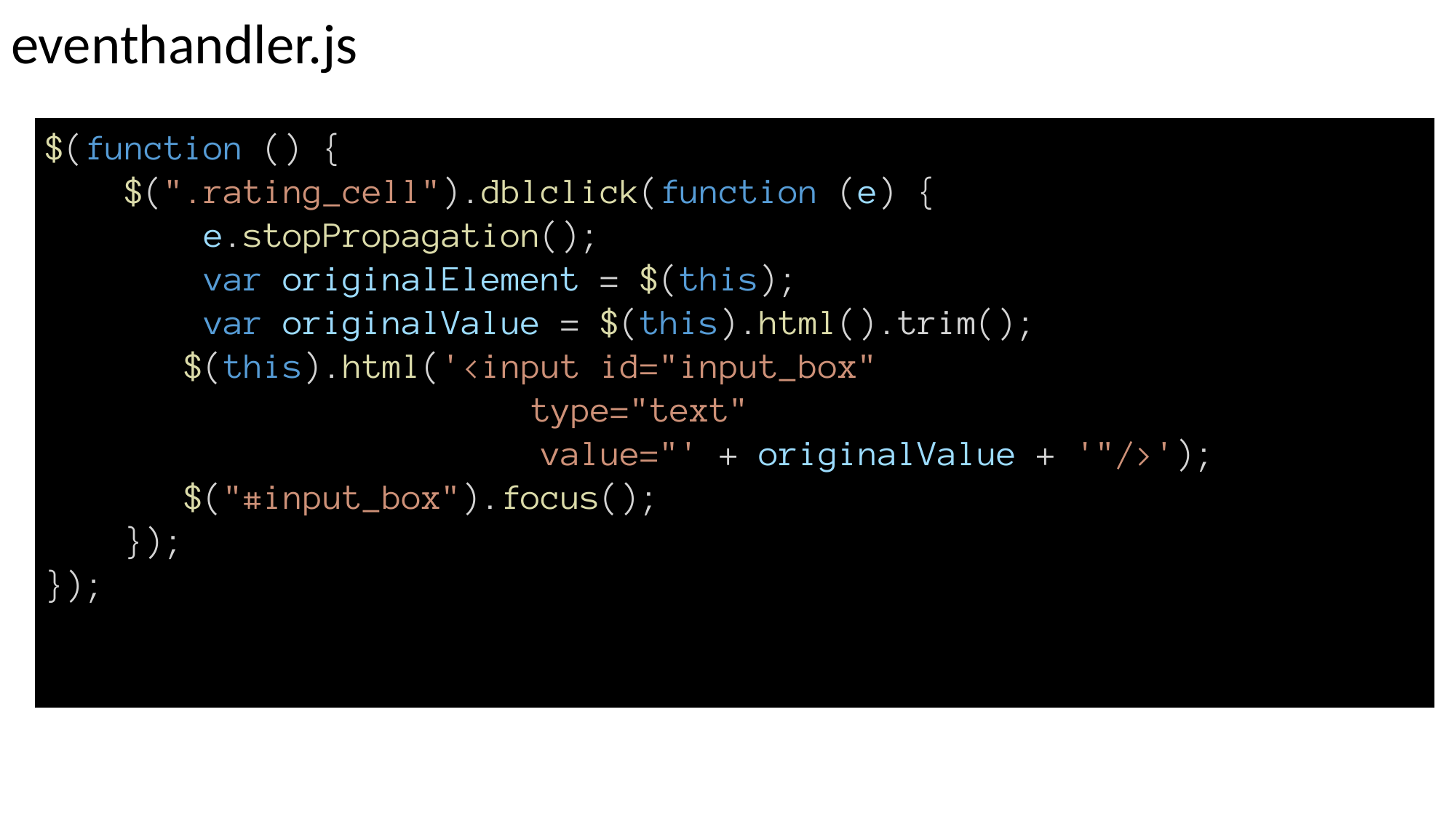

# eventhandler.js
$(function () {
    $(".rating_cell").dblclick(function (e) {
        e.stopPropagation();
        var originalElement = $(this);
        var originalValue = $(this).html().trim();
       $(this).html('<input id="input_box"
			        type="text"
                         value="' + originalValue + '"/>');
       $("#input_box").focus();
    });
});